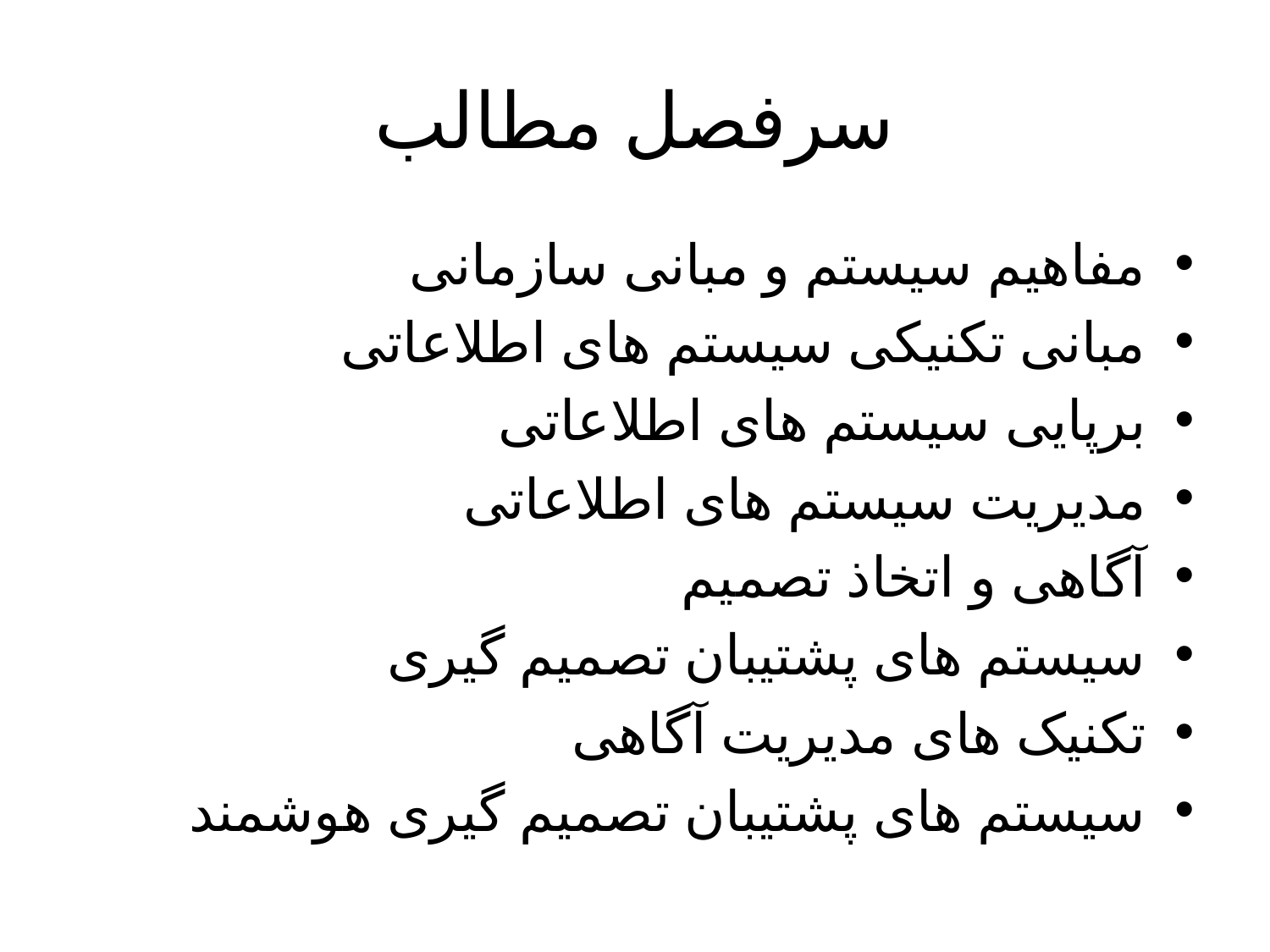

# سرفصل مطالب
مفاهیم سیستم و مبانی سازمانی
مبانی تکنیکی سیستم های اطلاعاتی
برپایی سیستم های اطلاعاتی
مدیریت سیستم های اطلاعاتی
آگاهی و اتخاذ تصمیم
سیستم های پشتیبان تصمیم گیری
تکنیک های مدیریت آگاهی
سیستم های پشتیبان تصمیم گیری هوشمند